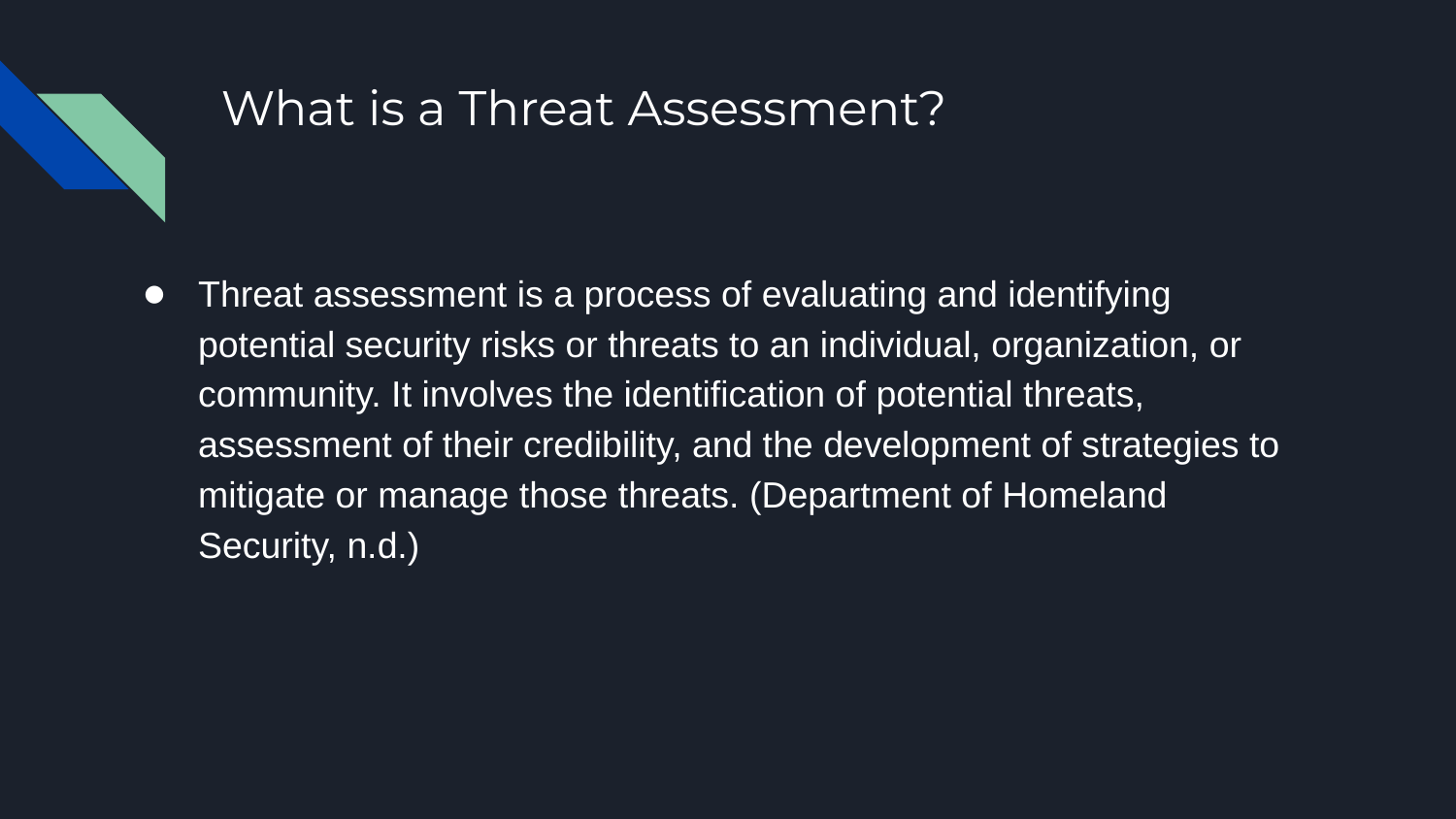

# What is a Threat Assessment?
Threat assessment is a process of evaluating and identifying potential security risks or threats to an individual, organization, or community. It involves the identification of potential threats, assessment of their credibility, and the development of strategies to mitigate or manage those threats. (Department of Homeland Security, n.d.)